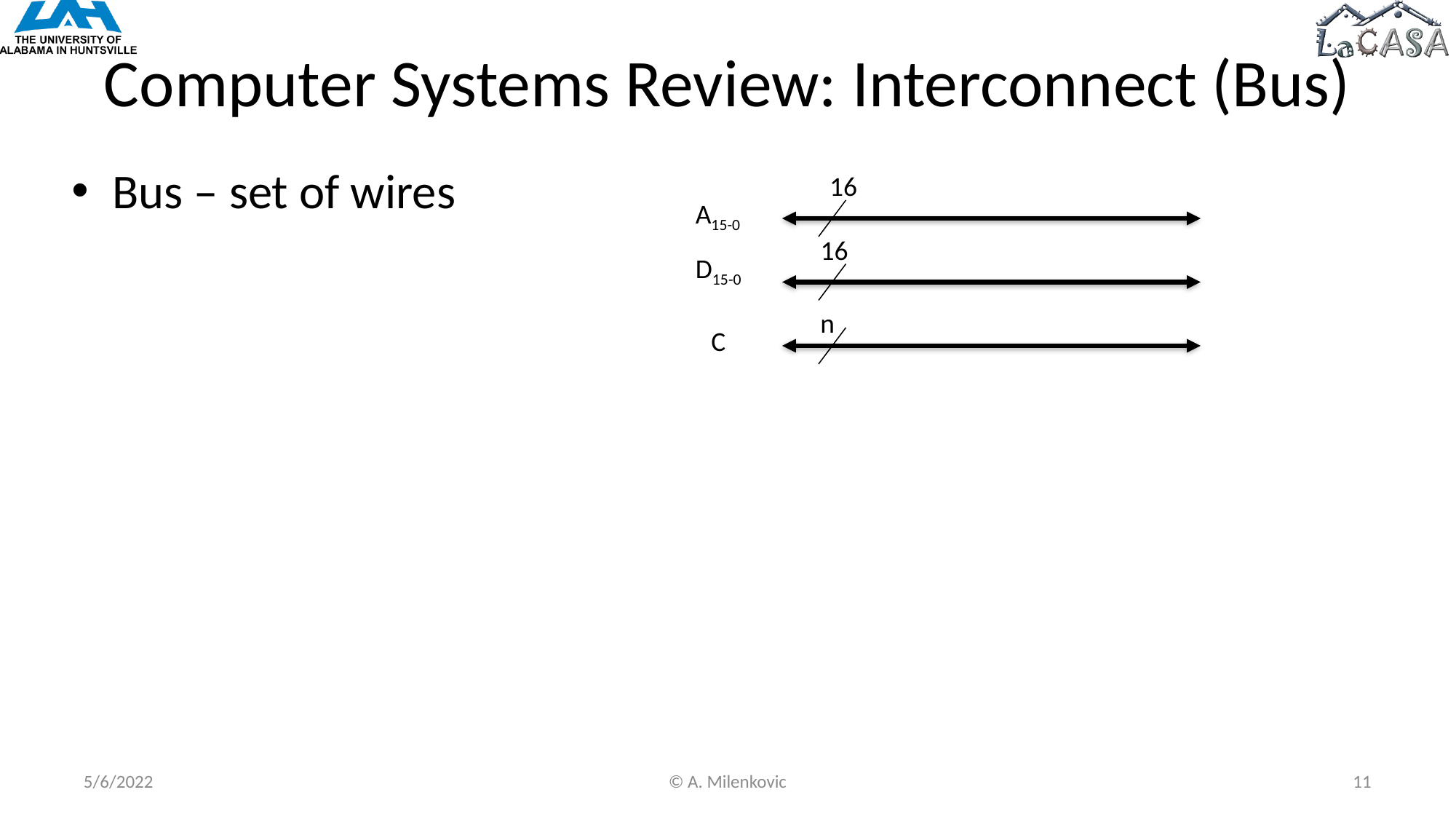

# Computer Systems Review: Interconnect (Bus)
Bus – set of wires
16
A15-0
16
D15-0
n
C
5/6/2022
© A. Milenkovic
11